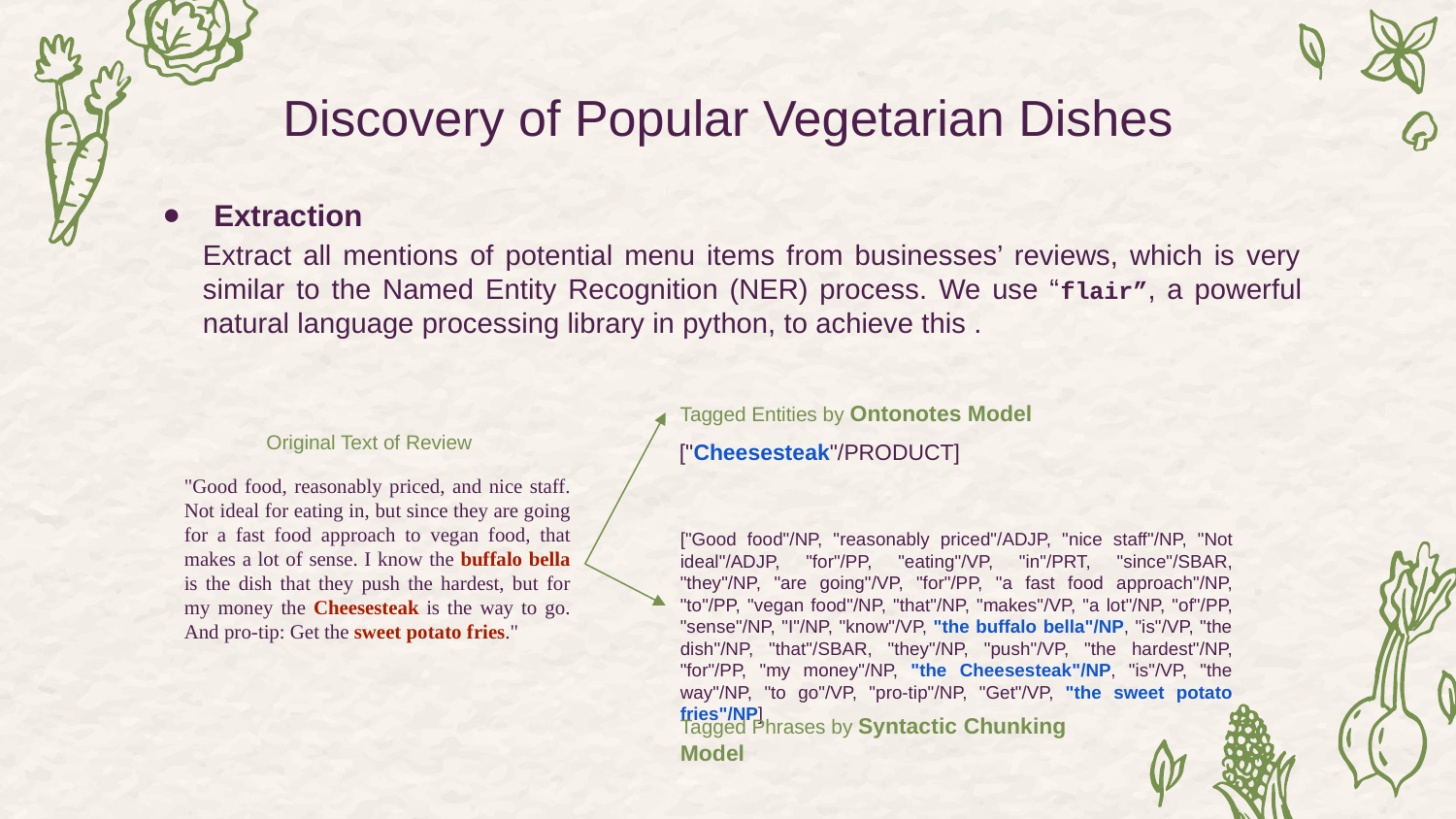

# Discovery of Popular Vegetarian Dishes
Extraction
Extract all mentions of potential menu items from businesses’ reviews, which is very similar to the Named Entity Recognition (NER) process. We use “flair”, a powerful natural language processing library in python, to achieve this .
Tagged Entities by Ontonotes Model
Original Text of Review
 ["Cheesesteak"/PRODUCT]
"Good food, reasonably priced, and nice staff. Not ideal for eating in, but since they are going for a fast food approach to vegan food, that makes a lot of sense. I know the buffalo bella is the dish that they push the hardest, but for my money the Cheesesteak is the way to go. And pro-tip: Get the sweet potato fries."
["Good food"/NP, "reasonably priced"/ADJP, "nice staff"/NP, "Not ideal"/ADJP, "for"/PP, "eating"/VP, "in"/PRT, "since"/SBAR, "they"/NP, "are going"/VP, "for"/PP, "a fast food approach"/NP, "to"/PP, "vegan food"/NP, "that"/NP, "makes"/VP, "a lot"/NP, "of"/PP, "sense"/NP, "I"/NP, "know"/VP, "the buffalo bella"/NP, "is"/VP, "the dish"/NP, "that"/SBAR, "they"/NP, "push"/VP, "the hardest"/NP, "for"/PP, "my money"/NP, "the Cheesesteak"/NP, "is"/VP, "the way"/NP, "to go"/VP, "pro-tip"/NP, "Get"/VP, "the sweet potato fries"/NP]

Tagged Phrases by Syntactic Chunking Model